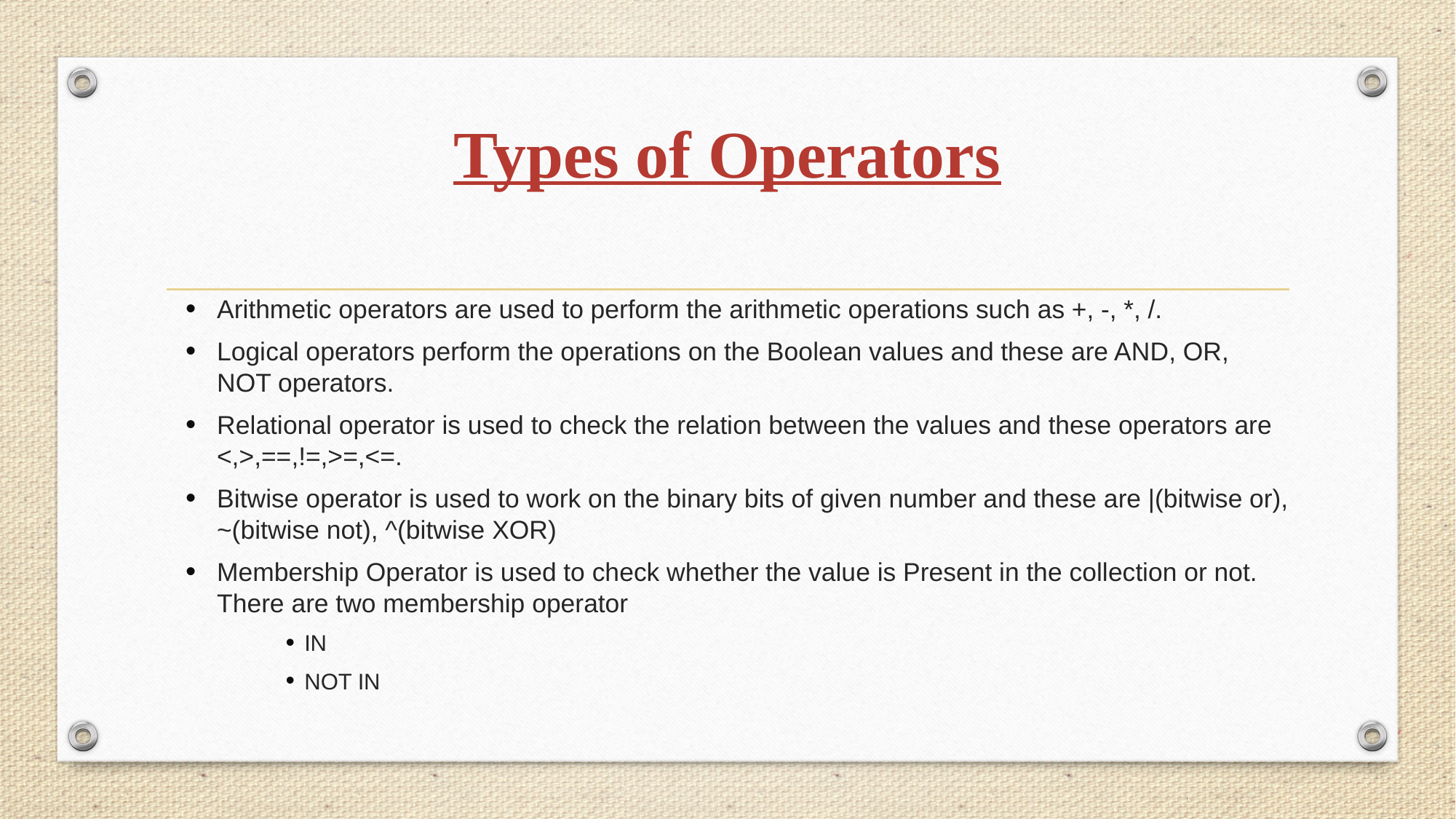

# Types of Operators
Arithmetic operators are used to perform the arithmetic operations such as +, -, *, /.
Logical operators perform the operations on the Boolean values and these are AND, OR, NOT operators.
Relational operator is used to check the relation between the values and these operators are <,>,==,!=,>=,<=.
Bitwise operator is used to work on the binary bits of given number and these are |(bitwise or), ~(bitwise not), ^(bitwise XOR)
Membership Operator is used to check whether the value is Present in the collection or not. There are two membership operator
IN
NOT IN